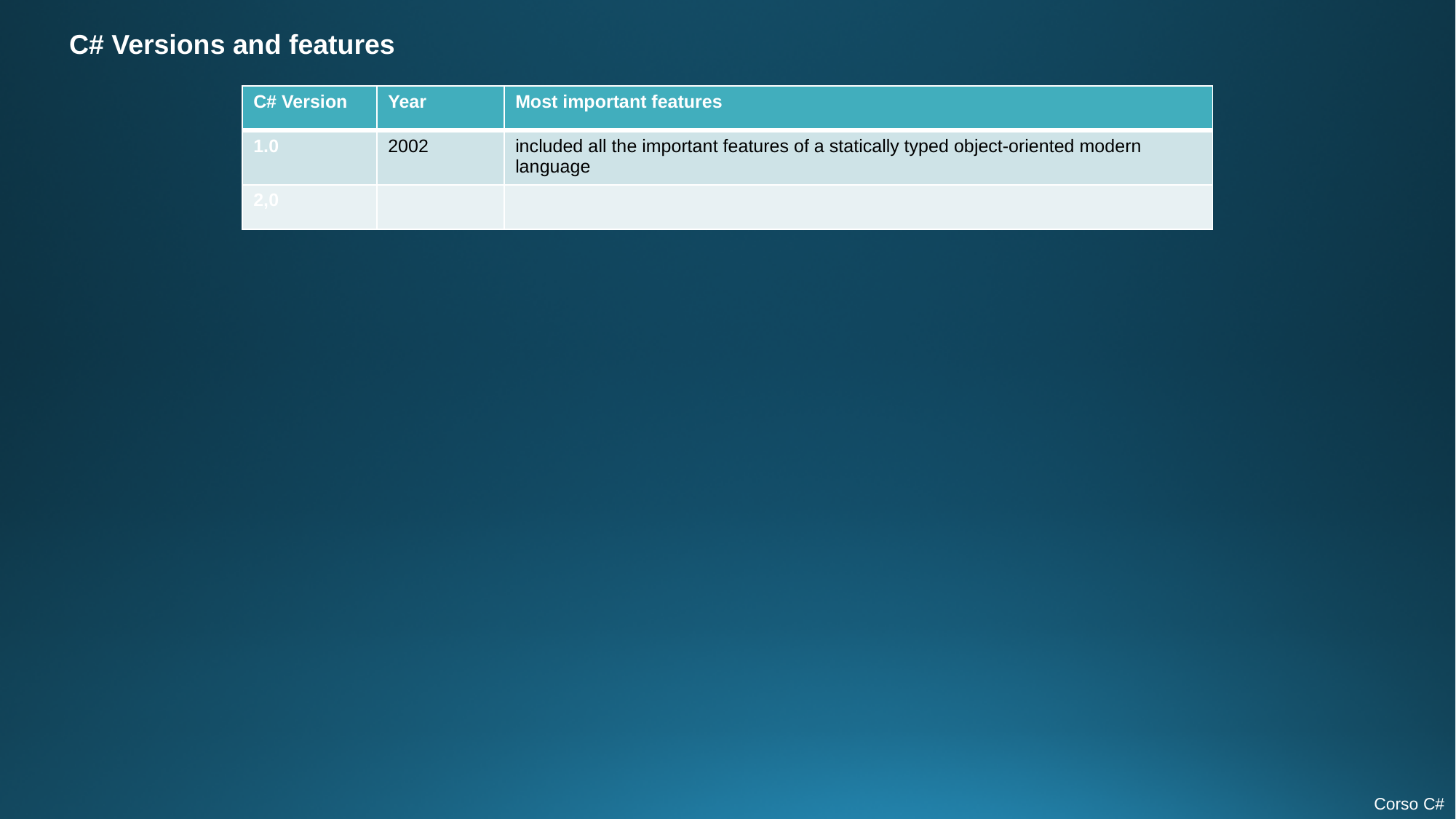

C# Versions and features
| C# Version | Year | Most important features |
| --- | --- | --- |
| 1.0 | 2002 | included all the important features of a statically typed object-oriented modern language |
| 2,0 |  |  |
Corso C#